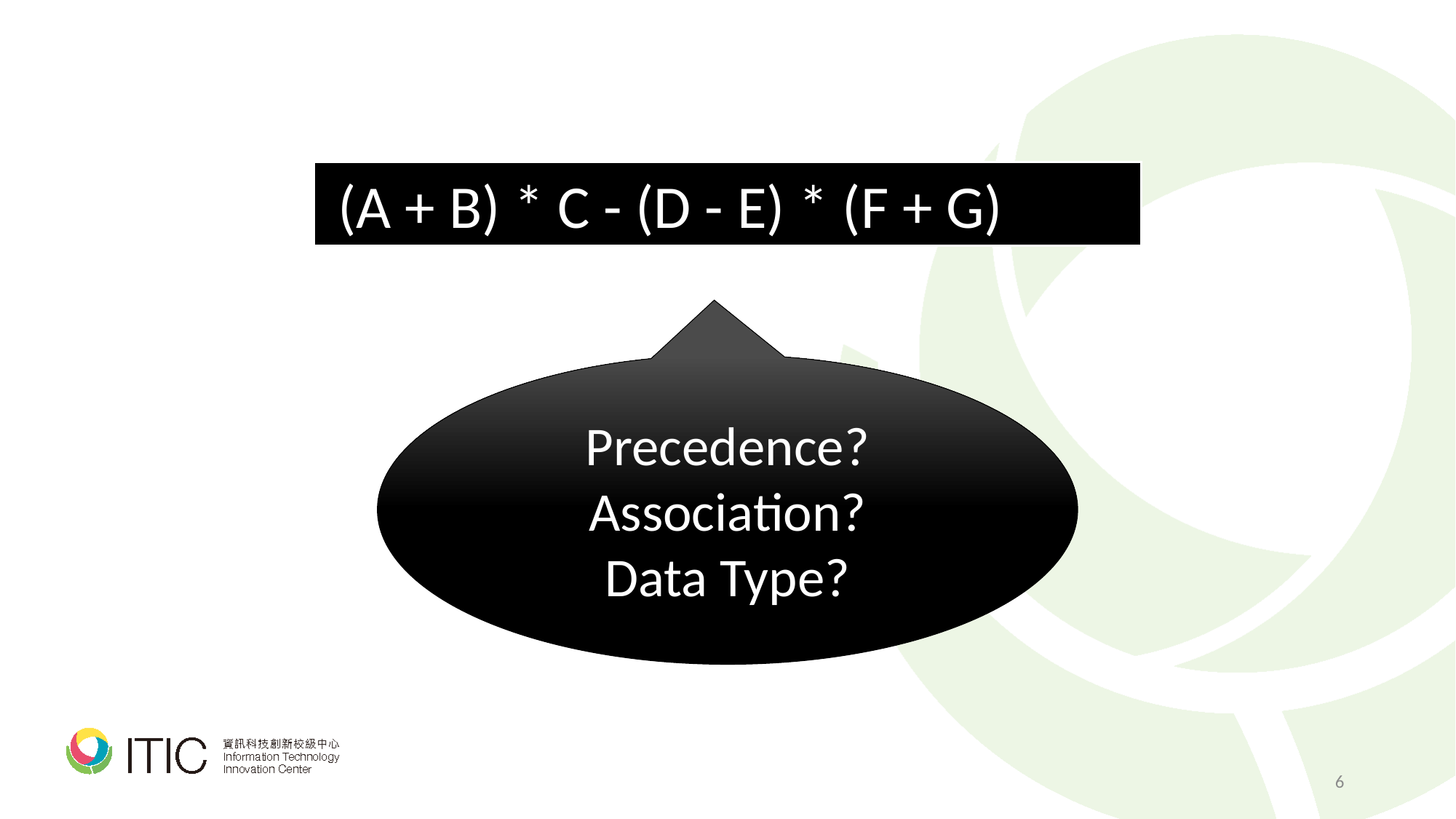

#
 (A + B) * C - (D - E) * (F + G)

Precedence?
Association?
Data Type?
6